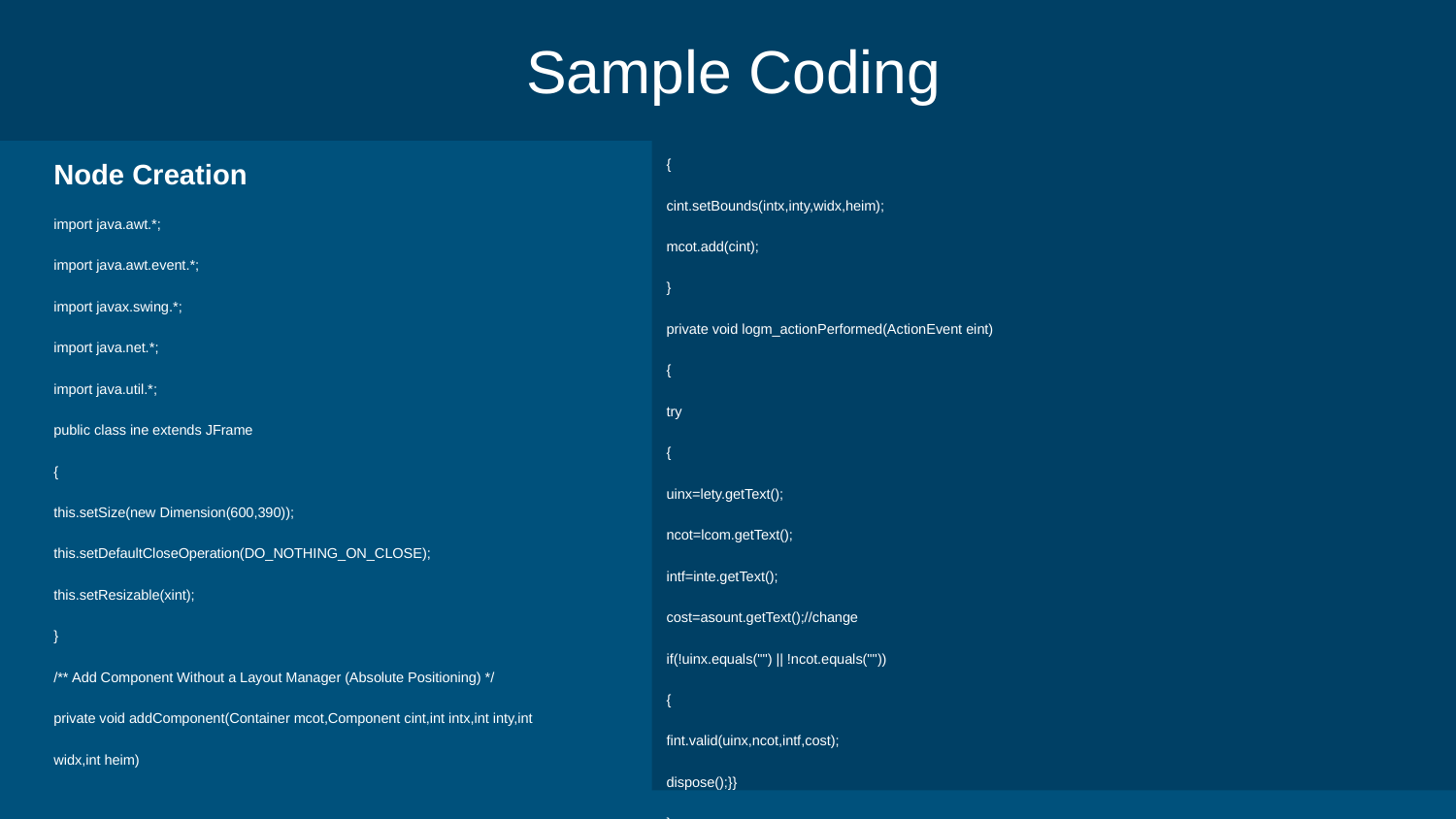

Sample Coding
Node Creation
import java.awt.*;
import java.awt.event.*;
import javax.swing.*;
import java.net.*;
import java.util.*;
public class ine extends JFrame
{
this.setSize(new Dimension(600,390));
this.setDefaultCloseOperation(DO_NOTHING_ON_CLOSE);
this.setResizable(xint);
}
/** Add Component Without a Layout Manager (Absolute Positioning) */
private void addComponent(Container mcot,Component cint,int intx,int inty,int
widx,int heim)

{
cint.setBounds(intx,inty,widx,heim);
mcot.add(cint);
}
private void logm_actionPerformed(ActionEvent eint)
{
try
{
uinx=lety.getText();
ncot=lcom.getText();
intf=inte.getText();
cost=asount.getText();//change
if(!uinx.equals("") || !ncot.equals(""))
{
fint.valid(uinx,ncot,intf,cost);
dispose();}}
}